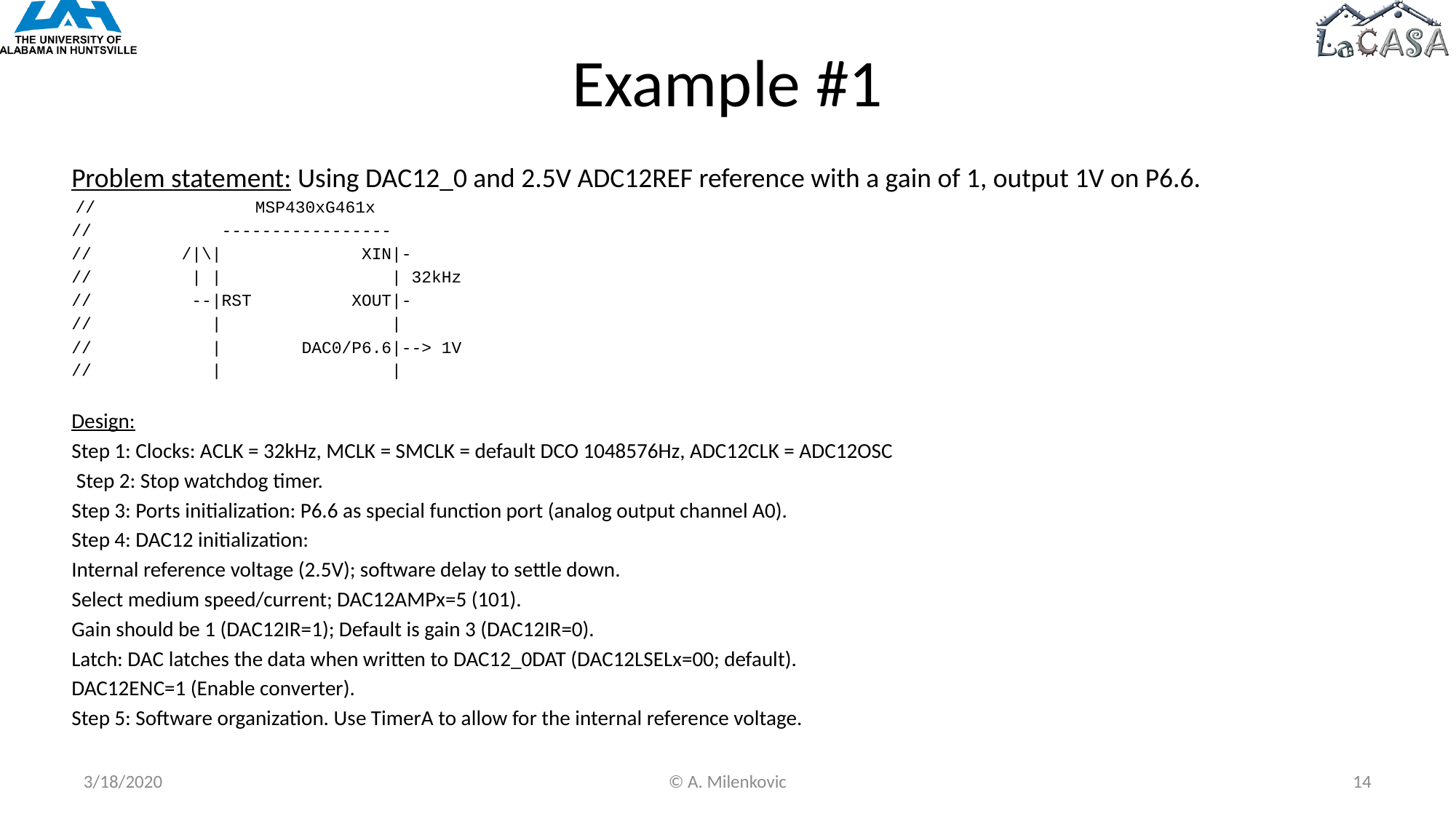

# Example #1
Problem statement: Using DAC12_0 and 2.5V ADC12REF reference with a gain of 1, output 1V on P6.6.
 //                MSP430xG461x
//             -----------------
//         /|\|              XIN|-
//          | |                 | 32kHz
//          --|RST          XOUT|-
//            |                 |
//            |        DAC0/P6.6|--> 1V
//            |                 |

Design:
Step 1: Clocks: ACLK = 32kHz, MCLK = SMCLK = default DCO 1048576Hz, ADC12CLK = ADC12OSC
 Step 2: Stop watchdog timer.
Step 3: Ports initialization: P6.6 as special function port (analog output channel A0).
Step 4: DAC12 initialization:
Internal reference voltage (2.5V); software delay to settle down.
Select medium speed/current; DAC12AMPx=5 (101).
Gain should be 1 (DAC12IR=1); Default is gain 3 (DAC12IR=0).
Latch: DAC latches the data when written to DAC12_0DAT (DAC12LSELx=00; default).
DAC12ENC=1 (Enable converter).
Step 5: Software organization. Use TimerA to allow for the internal reference voltage.

3/18/2020
© A. Milenkovic
14